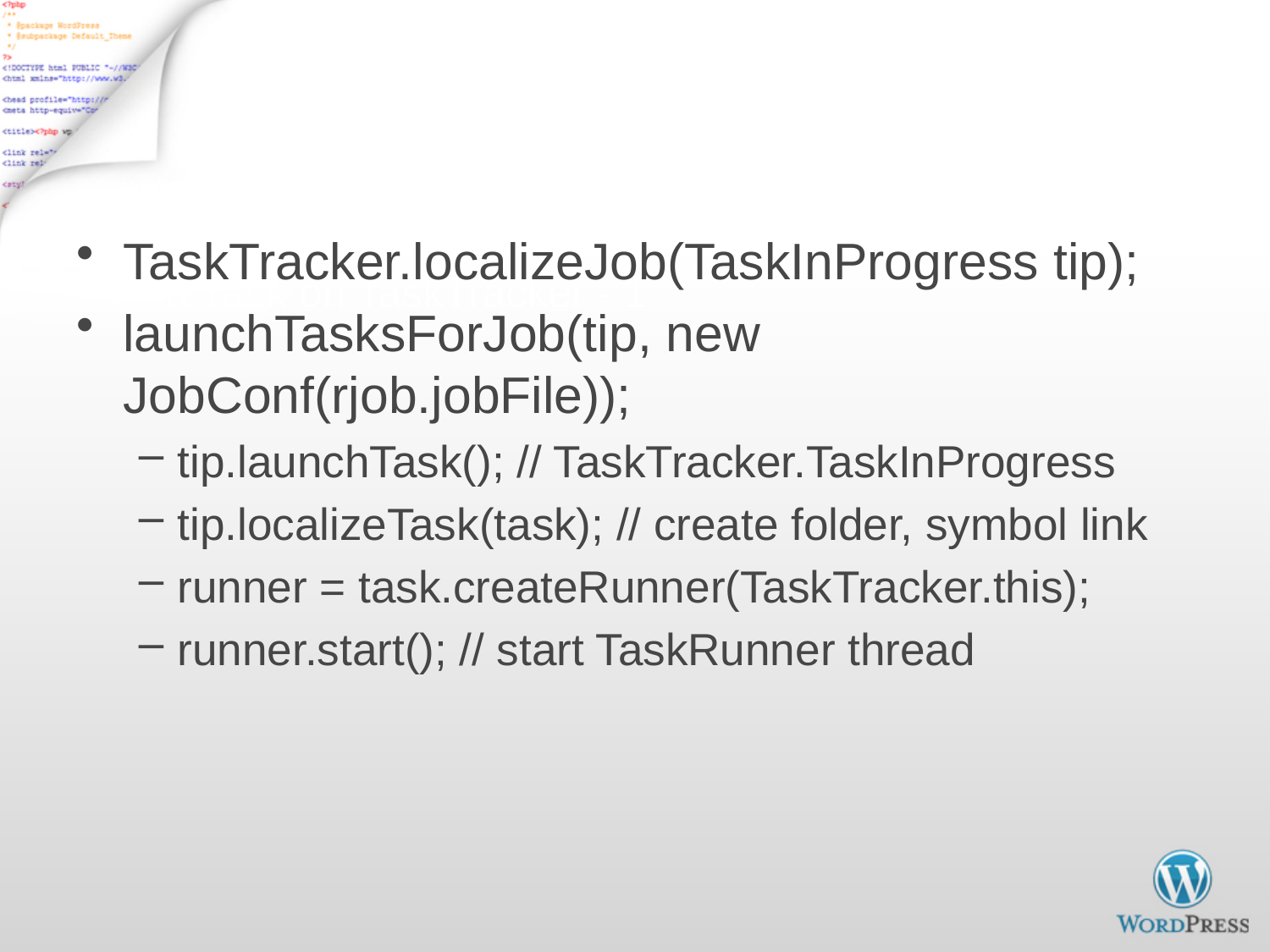

# Run Task on TaskTracker - 1
TaskTracker.localizeJob(TaskInProgress tip);
launchTasksForJob(tip, new JobConf(rjob.jobFile));
tip.launchTask(); // TaskTracker.TaskInProgress
tip.localizeTask(task); // create folder, symbol link
runner = task.createRunner(TaskTracker.this);
runner.start(); // start TaskRunner thread